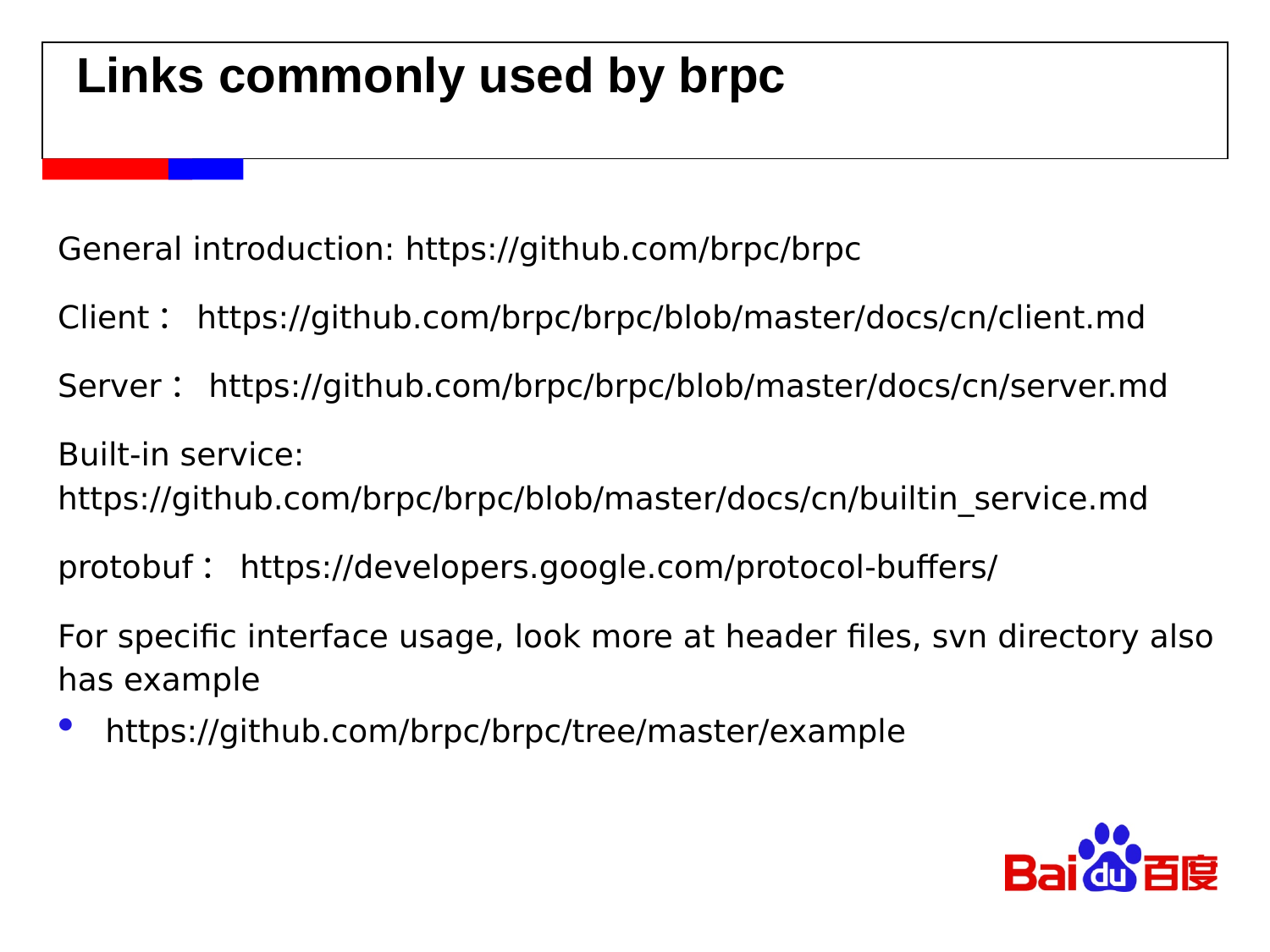

# Links commonly used by brpc

General introduction: https://github.com/brpc/brpc
Client：https://github.com/brpc/brpc/blob/master/docs/cn/client.md
Server：https://github.com/brpc/brpc/blob/master/docs/cn/server.md
Built-in service: https://github.com/brpc/brpc/blob/master/docs/cn/builtin_service.md
protobuf：https://developers.google.com/protocol-buffers/
For specific interface usage, look more at header files, svn directory also has example
https://github.com/brpc/brpc/tree/master/example